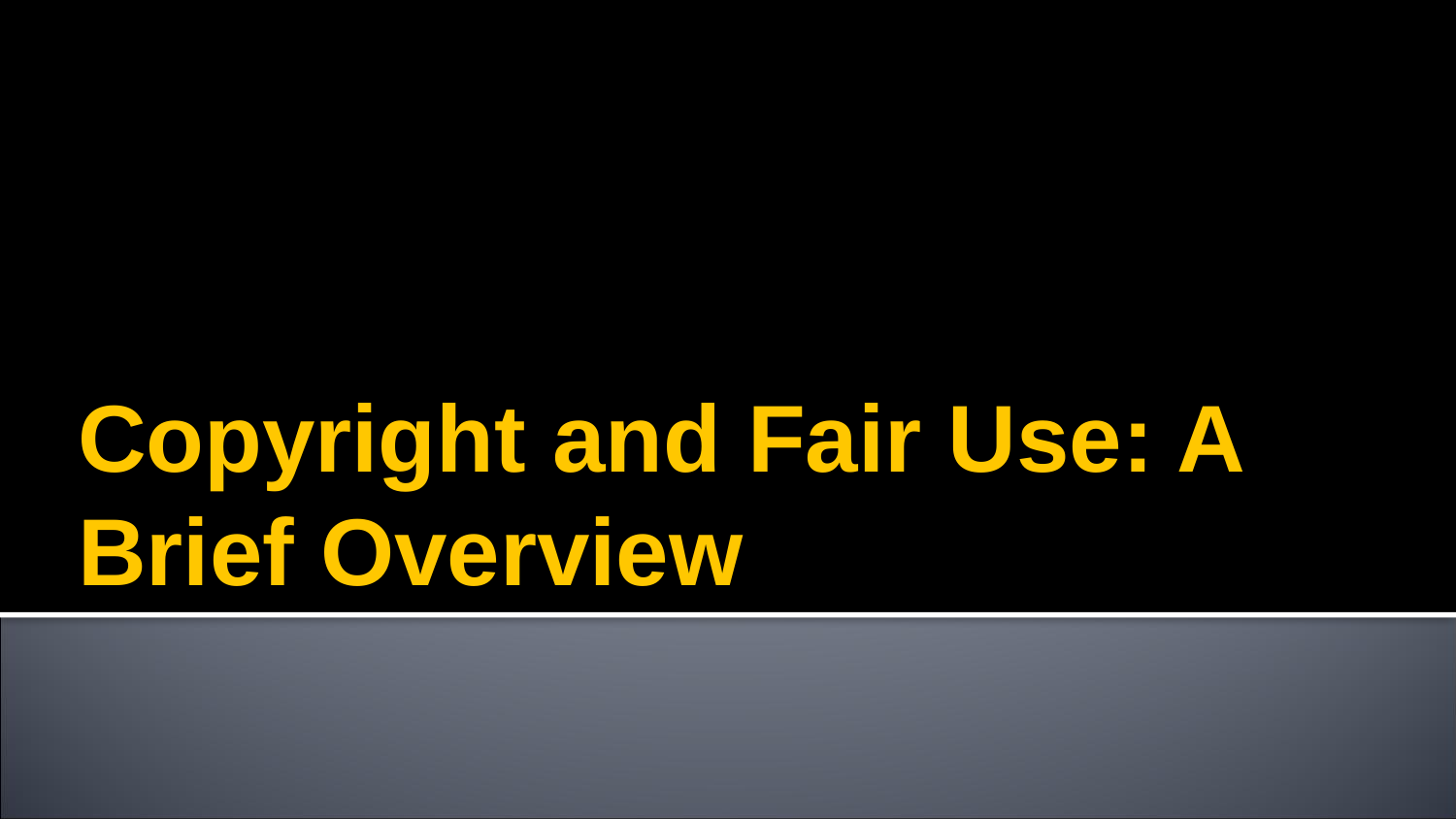

# Copyright and Fair Use: A Brief Overview